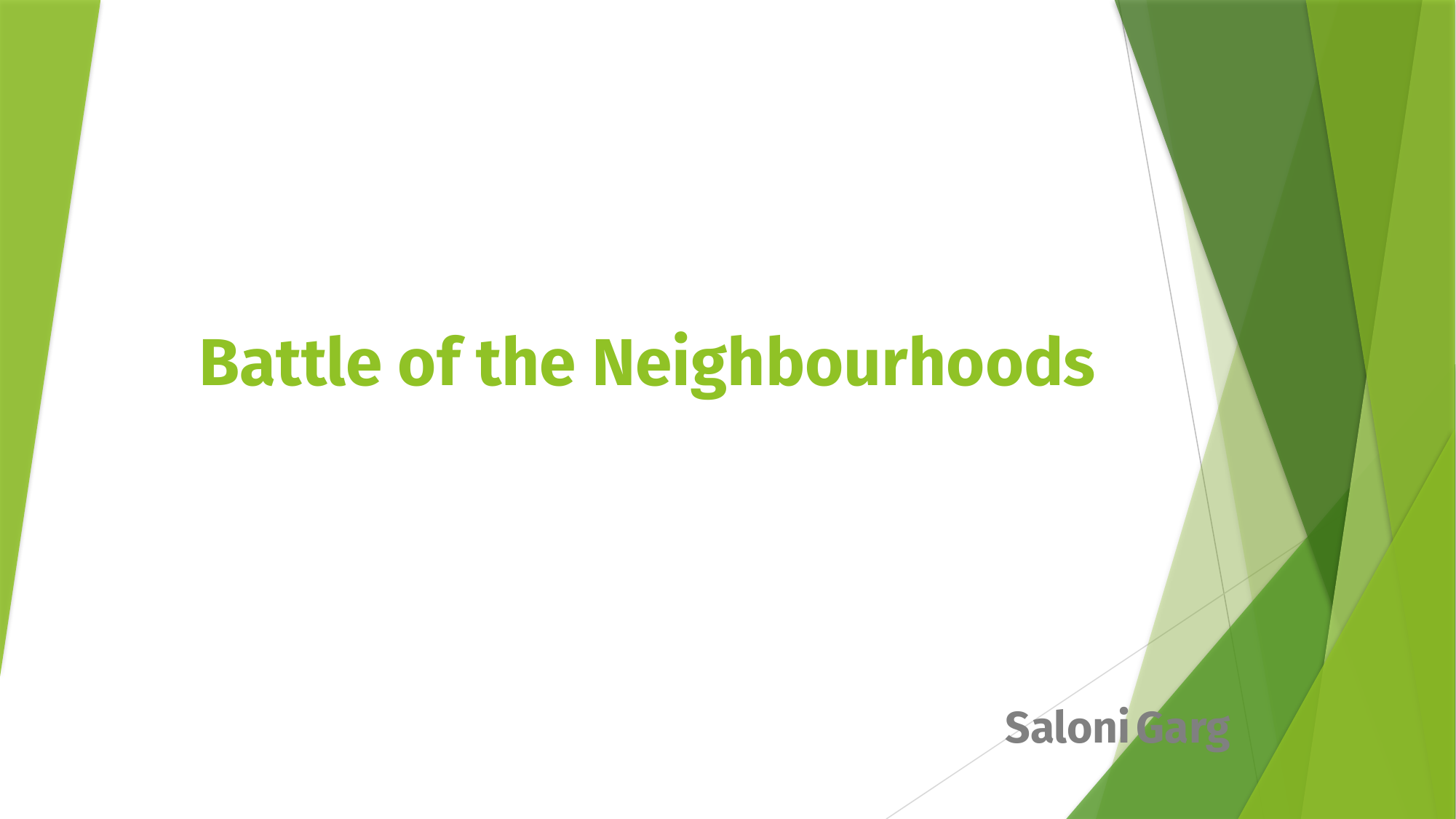

# Battle of the Neighbourhoods
Saloni Garg